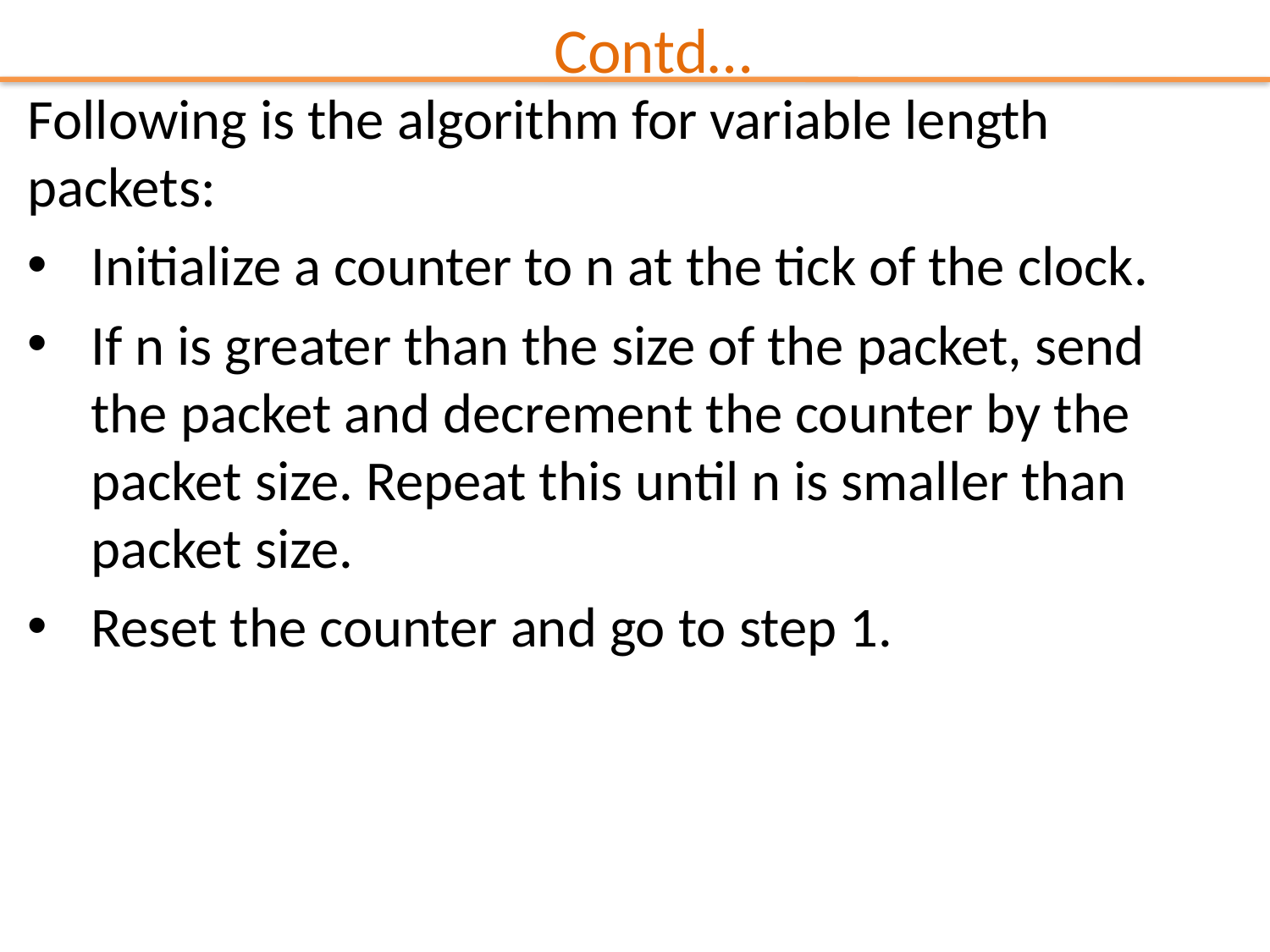

# Contd…
Following is the algorithm for variable length packets:
Initialize a counter to n at the tick of the clock.
If n is greater than the size of the packet, send the packet and decrement the counter by the packet size. Repeat this until n is smaller than packet size.
Reset the counter and go to step 1.